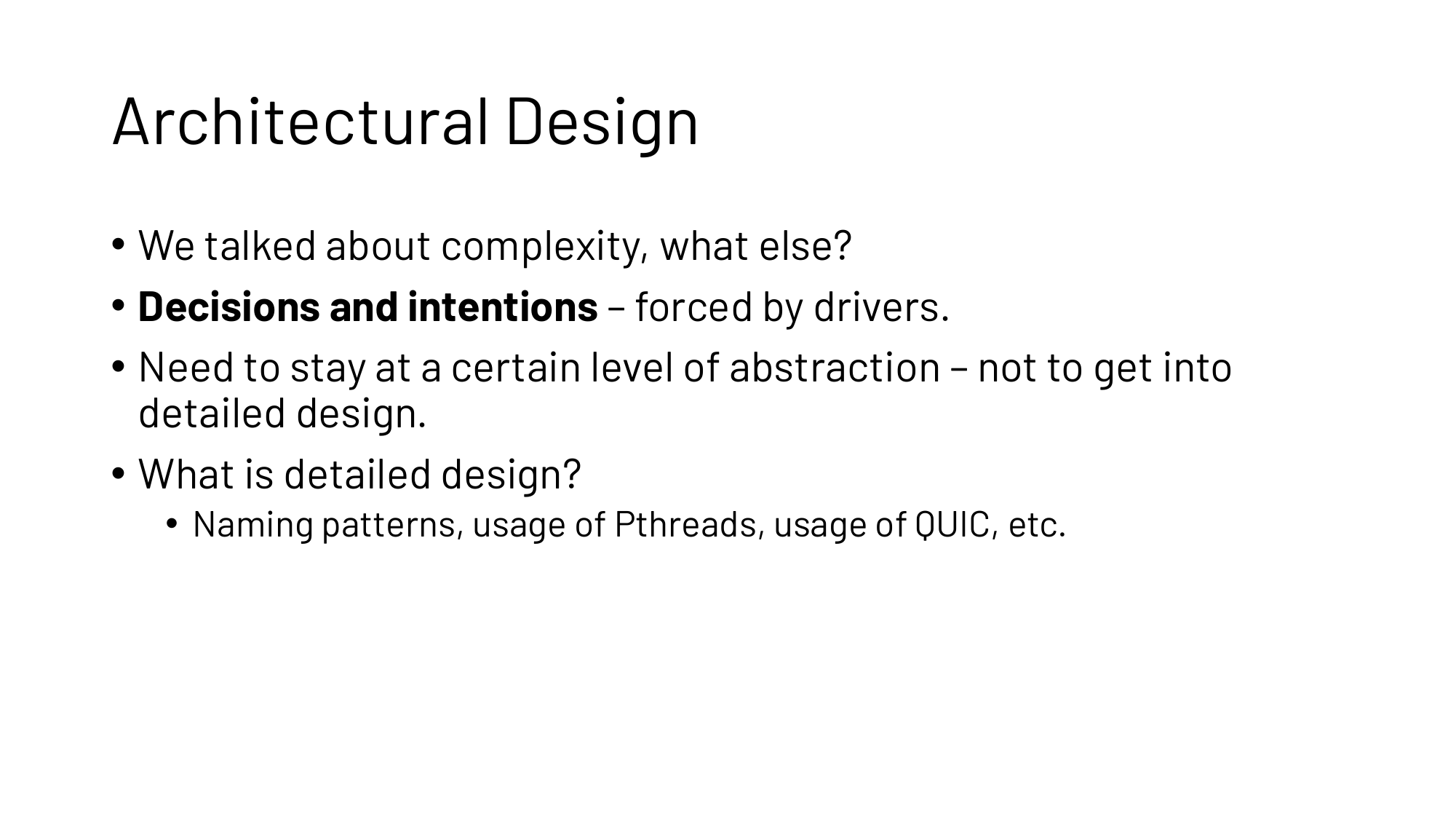

# Architectural Design
We talked about complexity, what else?
Decisions and intentions – forced by drivers.
Need to stay at a certain level of abstraction – not to get into detailed design.
What is detailed design?
Naming patterns, usage of Pthreads, usage of QUIC, etc.